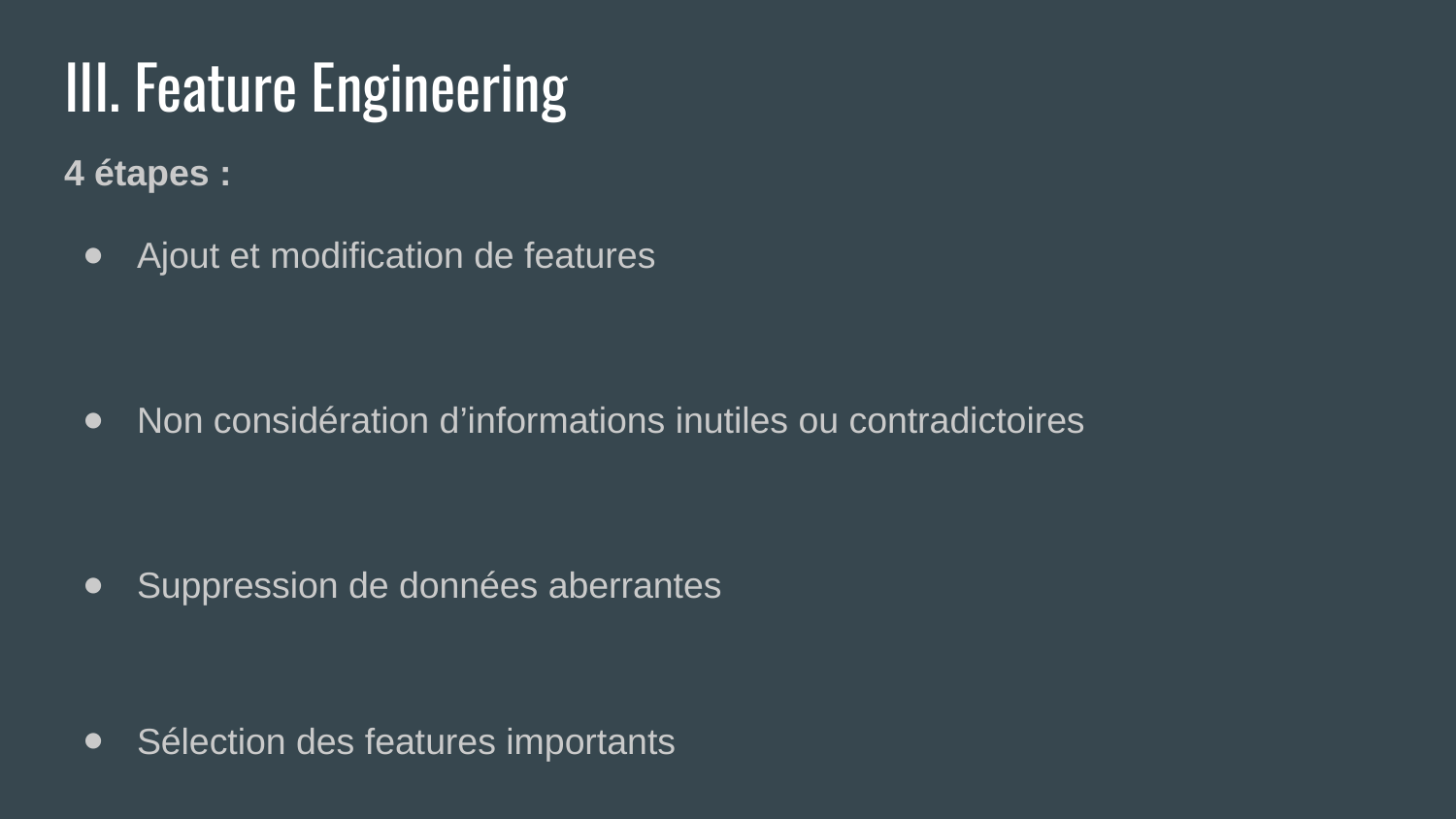

# III. Feature Engineering
4 étapes :
Ajout et modification de features

Non considération d’informations inutiles ou contradictoires

Suppression de données aberrantes

Sélection des features importants